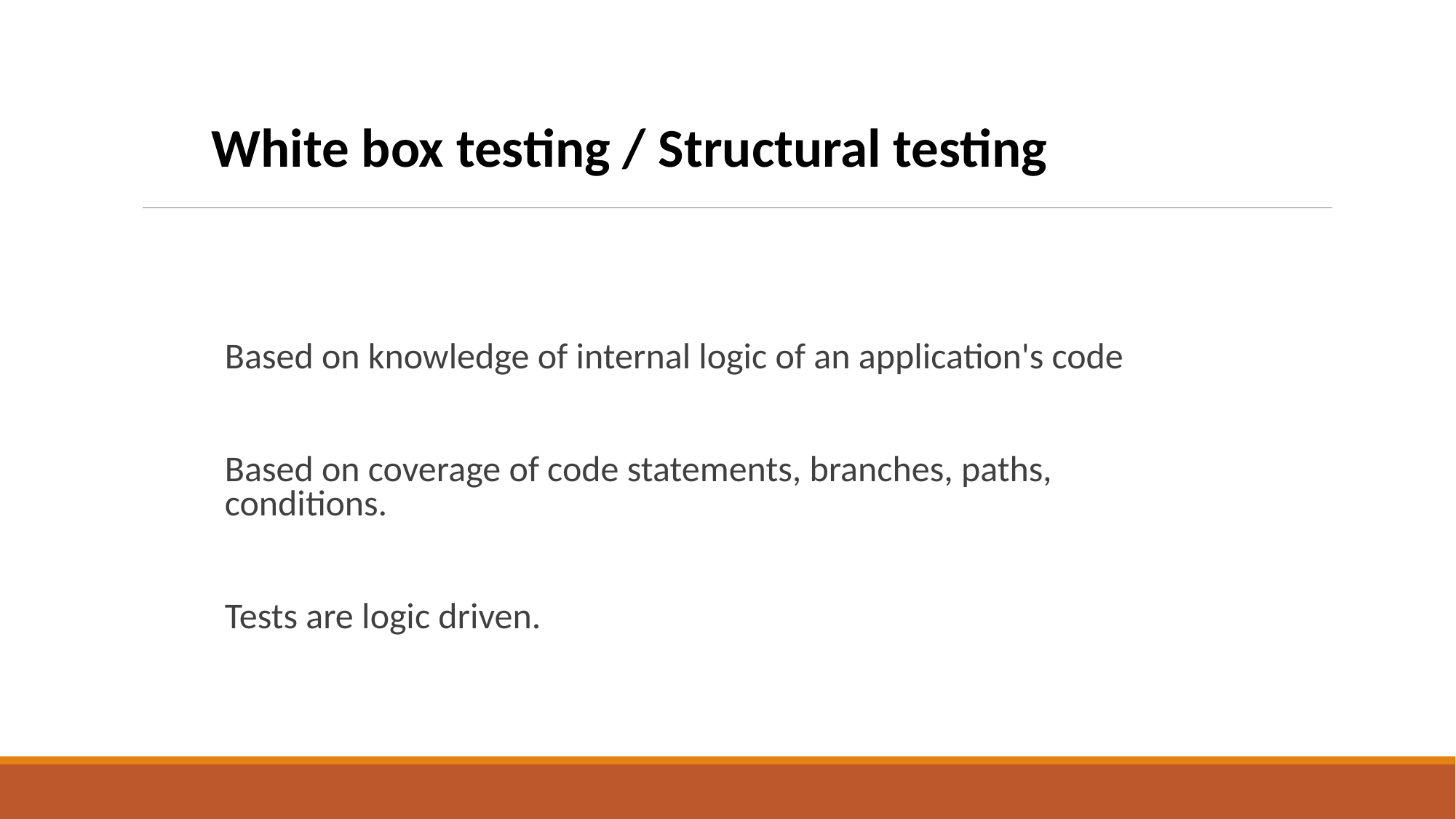

White box testing / Structural testing

Based on knowledge of internal logic of an application's code

Based on coverage of code statements, branches, paths, conditions.

Tests are logic driven.